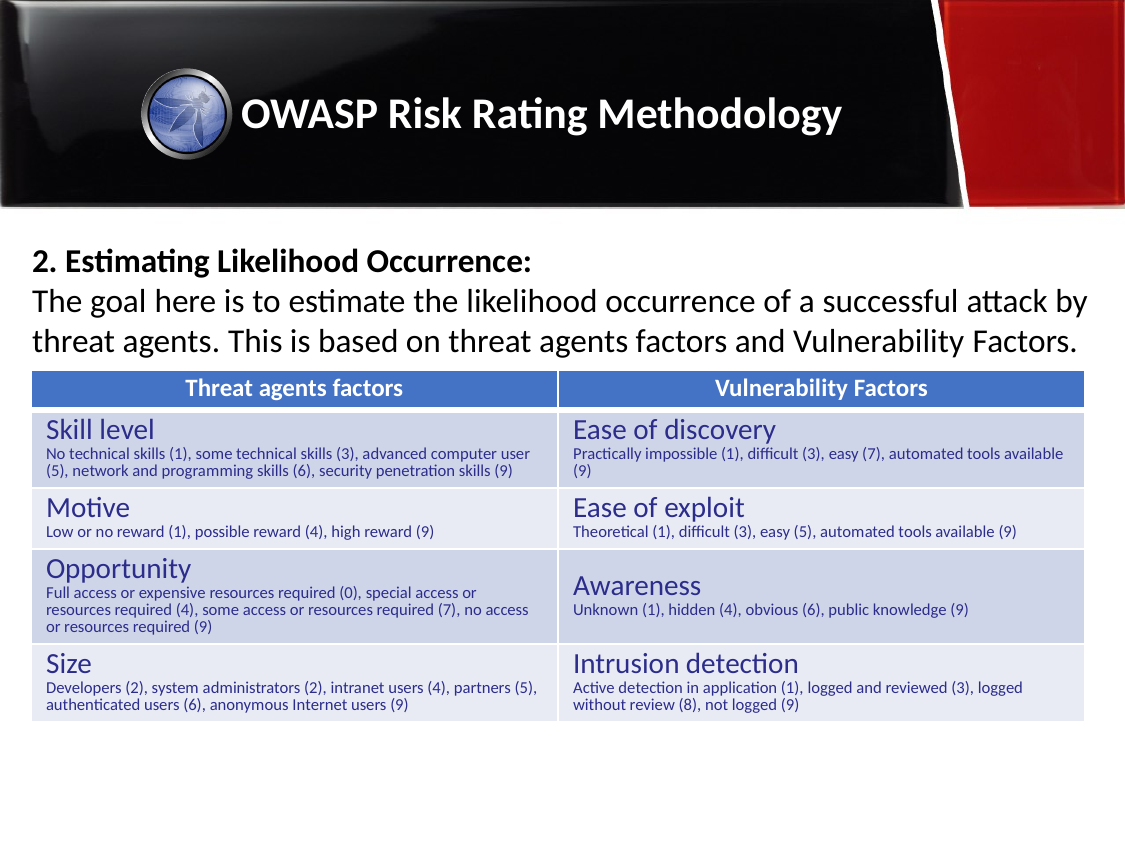

OWASP Risk Rating Methodology

2. Estimating Likelihood Occurrence:
The goal here is to estimate the likelihood occurrence of a successful attack by threat agents. This is based on threat agents factors and Vulnerability Factors.
| Threat agents factors | Vulnerability Factors |
| --- | --- |
| Skill level No technical skills (1), some technical skills (3), advanced computer user (5), network and programming skills (6), security penetration skills (9) | Ease of discovery Practically impossible (1), difficult (3), easy (7), automated tools available (9) |
| Motive Low or no reward (1), possible reward (4), high reward (9) | Ease of exploit Theoretical (1), difficult (3), easy (5), automated tools available (9) |
| Opportunity Full access or expensive resources required (0), special access or resources required (4), some access or resources required (7), no access or resources required (9) | Awareness Unknown (1), hidden (4), obvious (6), public knowledge (9) |
| Size Developers (2), system administrators (2), intranet users (4), partners (5), authenticated users (6), anonymous Internet users (9) | Intrusion detection Active detection in application (1), logged and reviewed (3), logged without review (8), not logged (9) |